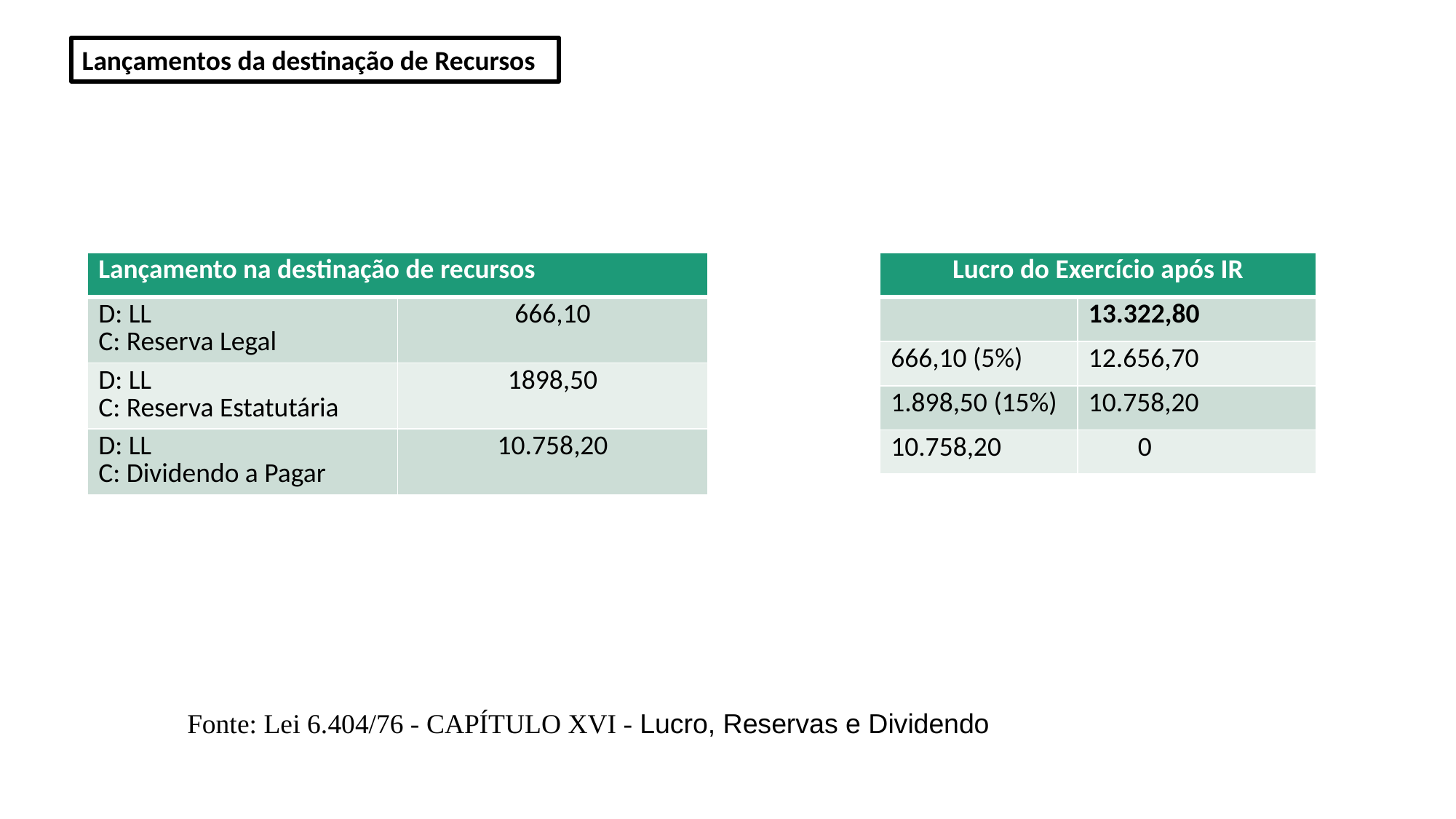

Lançamentos da destinação de Recursos
| Lançamento na destinação de recursos |  |
| --- | --- |
| D: LL C: Reserva Legal | 666,10 |
| D: LL C: Reserva Estatutária | 1898,50 |
| D: LL C: Dividendo a Pagar | 10.758,20 |
| Lucro do Exercício após IR |  |
| --- | --- |
|  | 13.322,80 |
| 666,10 (5%) | 12.656,70 |
| 1.898,50 (15%) | 10.758,20 |
| 10.758,20 | 0 |
Fonte: Lei 6.404/76 - CAPÍTULO XVI - Lucro, Reservas e Dividendo